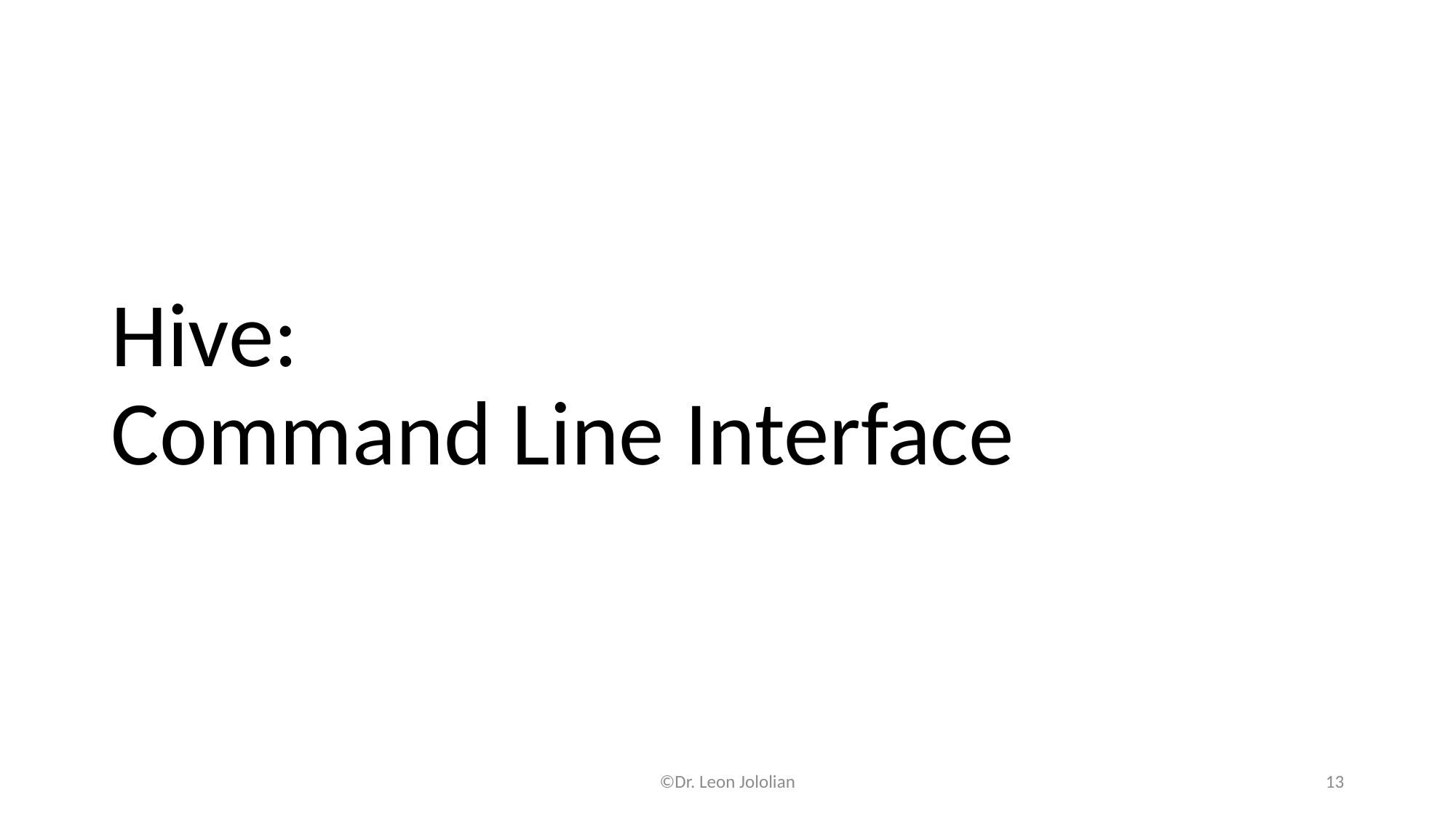

# Hive: Command Line Interface
©Dr. Leon Jololian
13